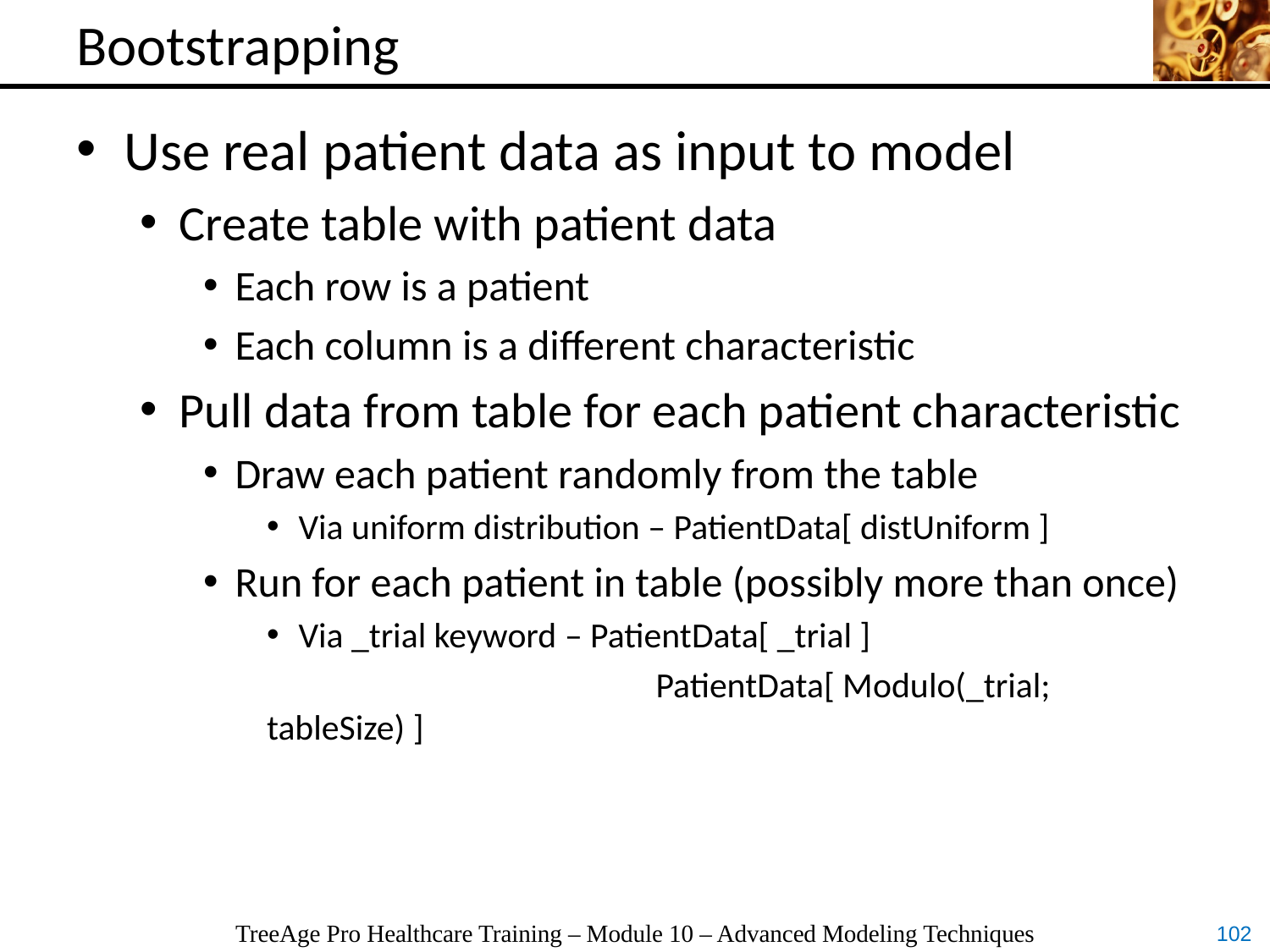

# Bootstrapping
Use real patient data as input to model
Create table with patient data
Each row is a patient
Each column is a different characteristic
Pull data from table for each patient characteristic
Draw each patient randomly from the table
Via uniform distribution – PatientData[ distUniform ]
Run for each patient in table (possibly more than once)
Via _trial keyword – PatientData[ _trial ]
 			 PatientData[ Modulo(_trial;  tableSize) ]
TreeAge Pro Healthcare Training – Module 10 – Advanced Modeling Techniques